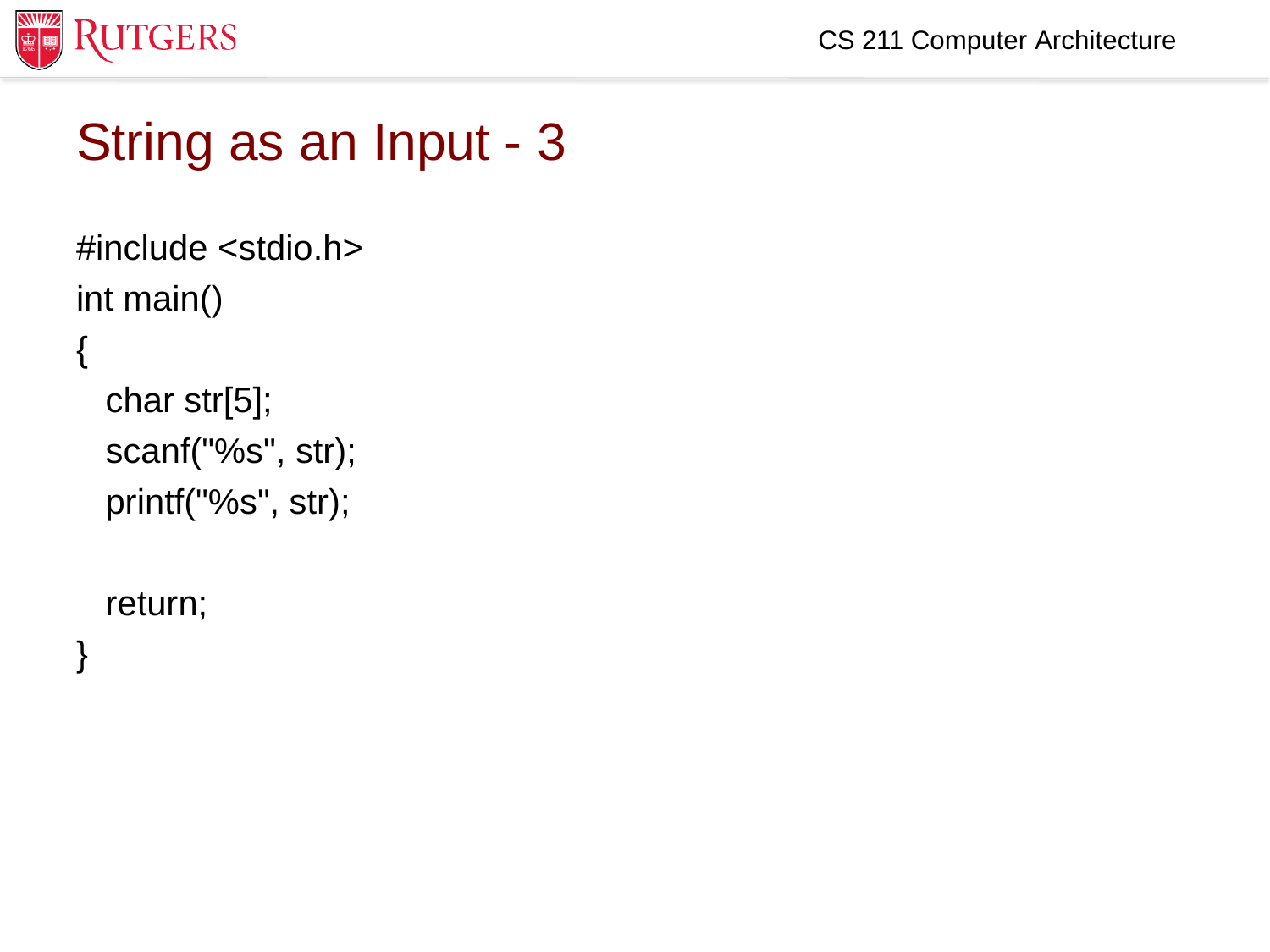

CS 211 Computer Architecture

String as an Input - 3
#include <stdio.h>
int main()
{
   char str[5];
   scanf("%s", str);
   printf("%s", str);

   return;
}

7